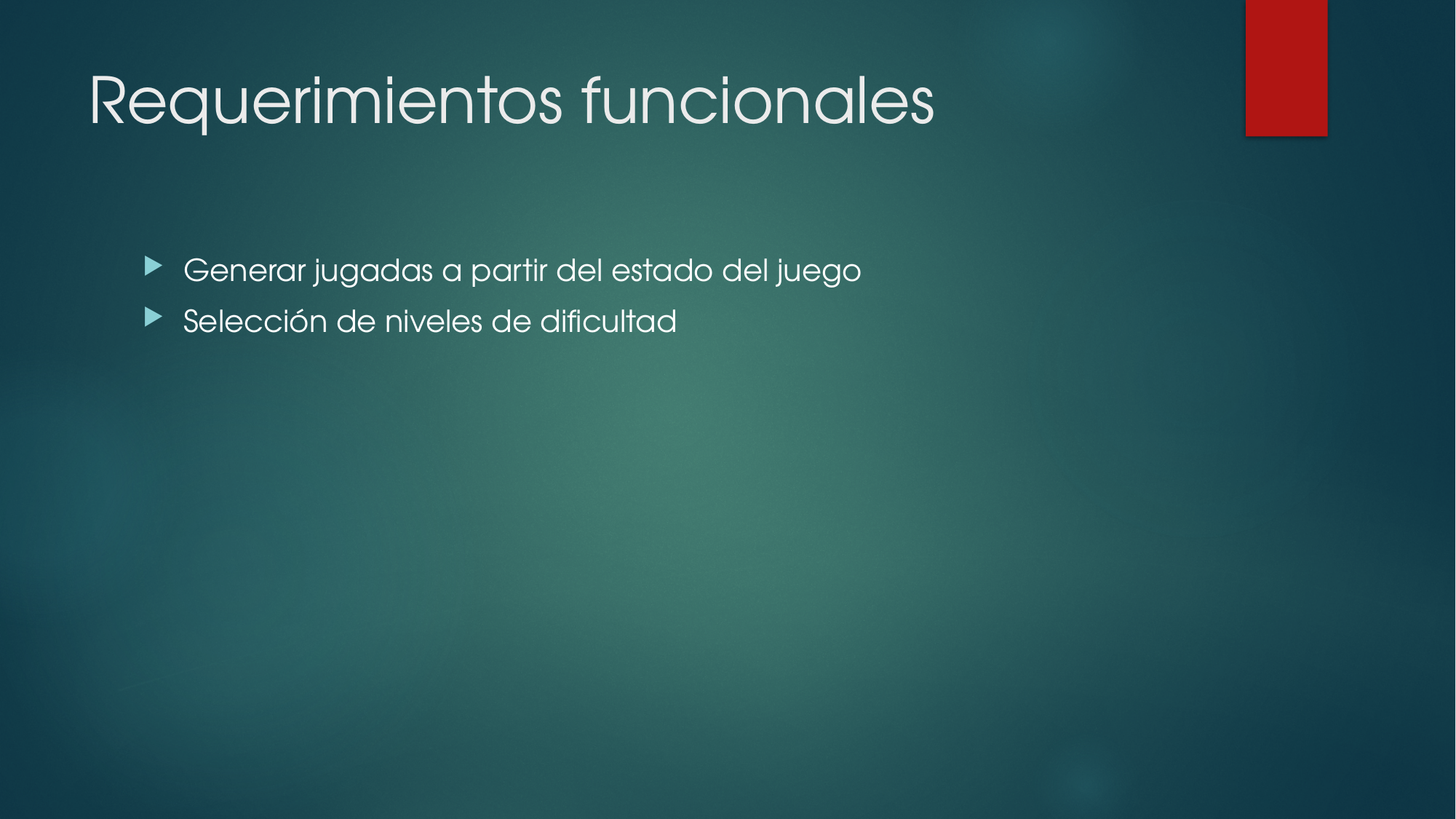

# Requerimientos funcionales
Generar jugadas a partir del estado del juego
Selección de niveles de dificultad